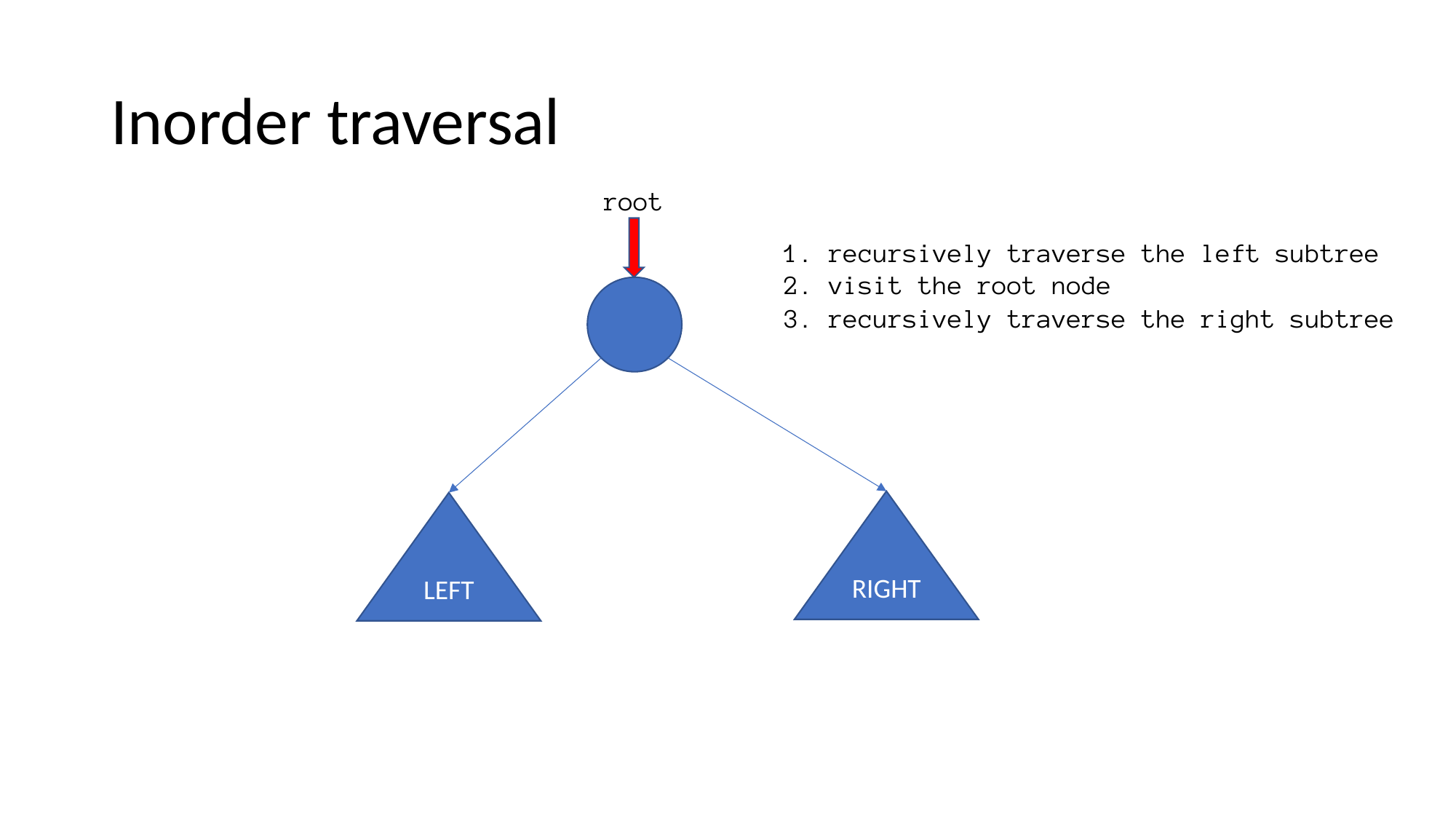

# Inorder traversal
root

1. recursively traverse the left subtree
2. visit the root node
3. recursively traverse the right subtree

RIGHT
LEFT